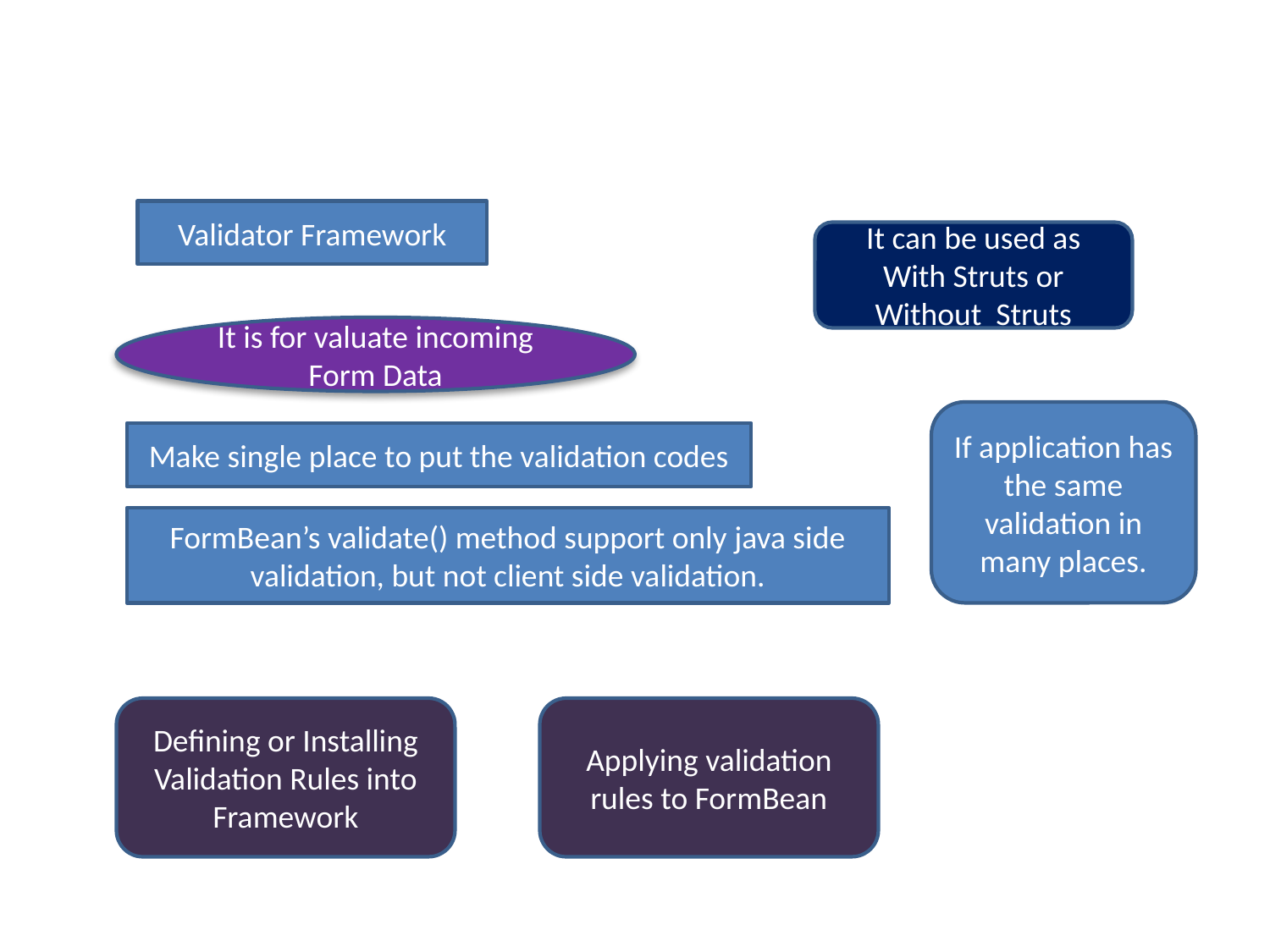

Validator Framework
It can be used as With Struts or Without  Struts
It is for valuate incoming Form Data
If application has the same validation in many places.
Make single place to put the validation codes
FormBean’s validate() method support only java side validation, but not client side validation.
Defining or Installing Validation Rules into Framework
Applying validation rules to FormBean